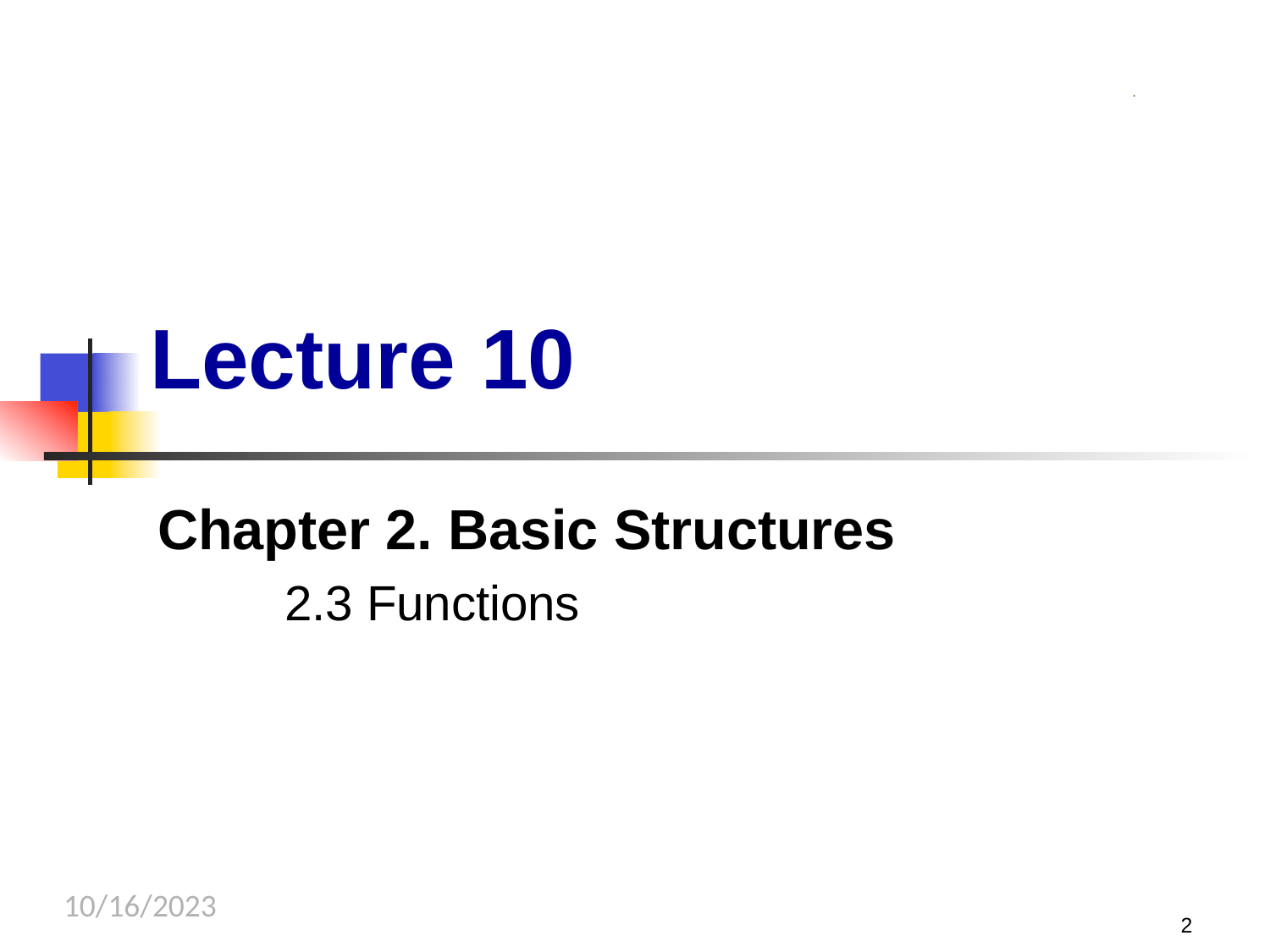

.
# Lecture	10

Chapter 2. Basic Structures
2.3 Functions
10/16/2023
2